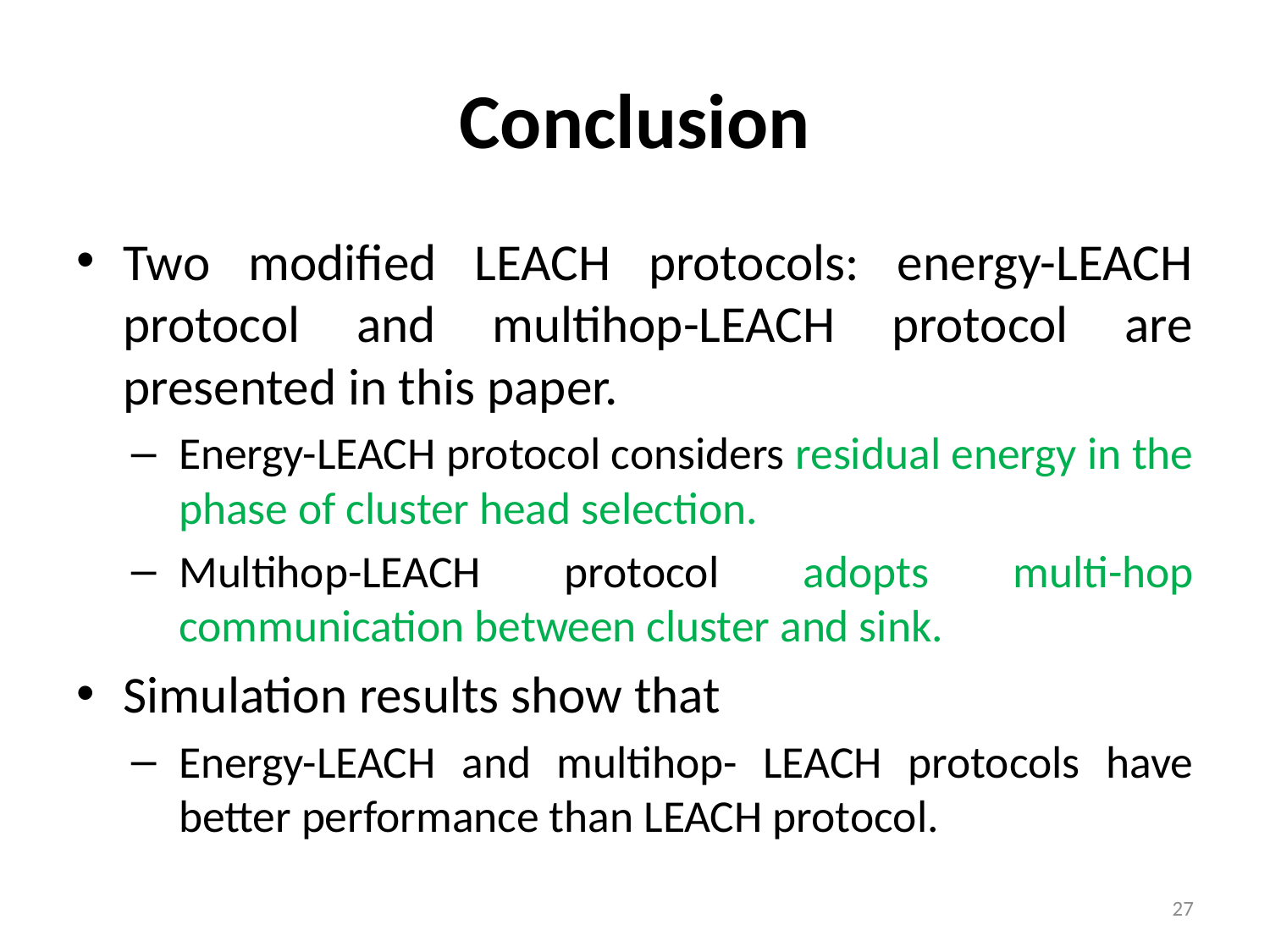

# Conclusion
Two modified LEACH protocols: energy-LEACH protocol and multihop-LEACH protocol are presented in this paper.
Energy-LEACH protocol considers residual energy in the phase of cluster head selection.
Multihop-LEACH protocol adopts multi-hop communication between cluster and sink.
Simulation results show that
Energy-LEACH and multihop- LEACH protocols have better performance than LEACH protocol.
27